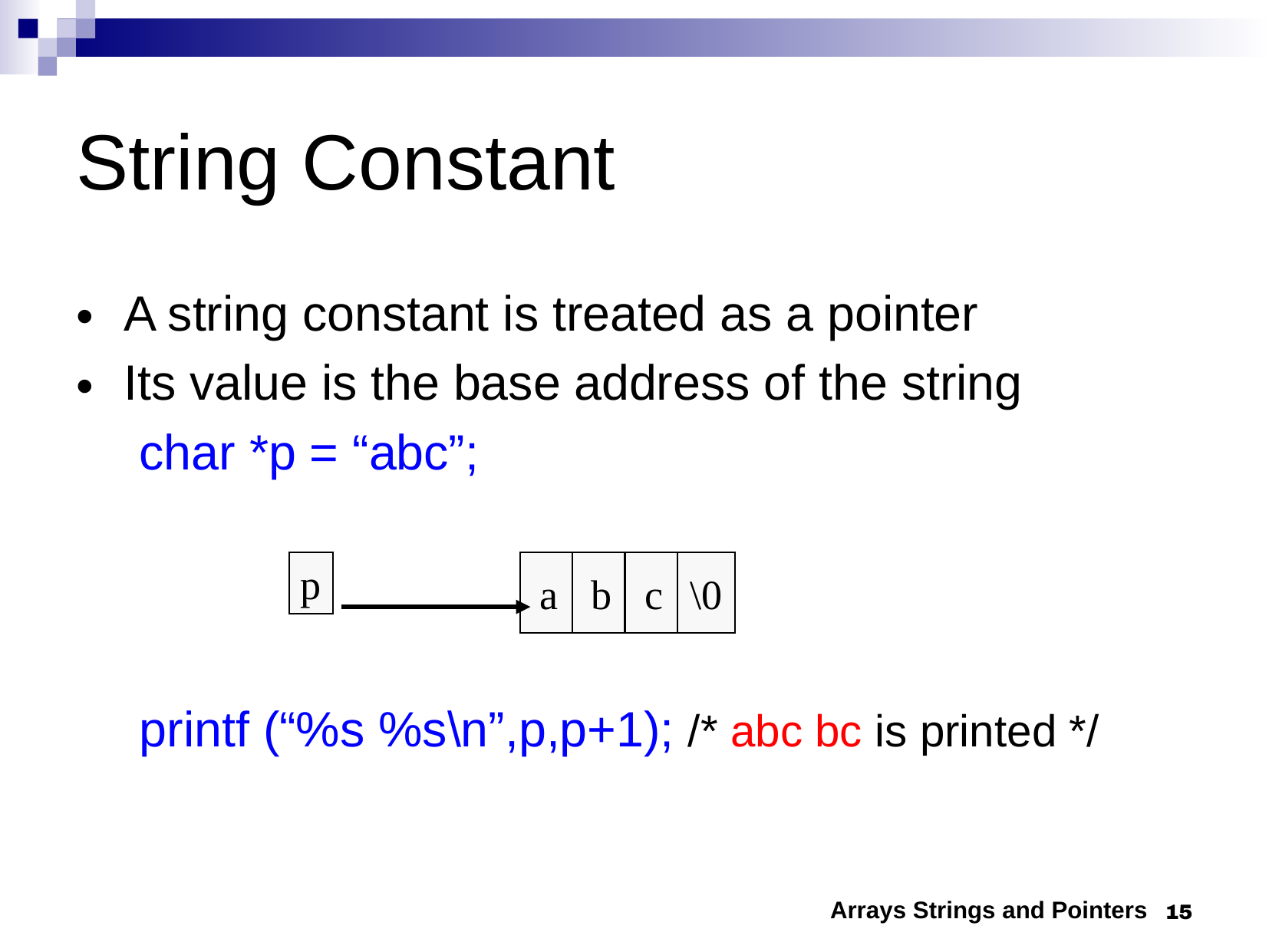

# String Constant
A string constant is treated as a pointer
Its value is the base address of the string
char *p = “abc”;

printf (“%s %s\n”,p,p+1); /* abc bc is printed */

p
a
b
c
\0
Arrays Strings and Pointers
15